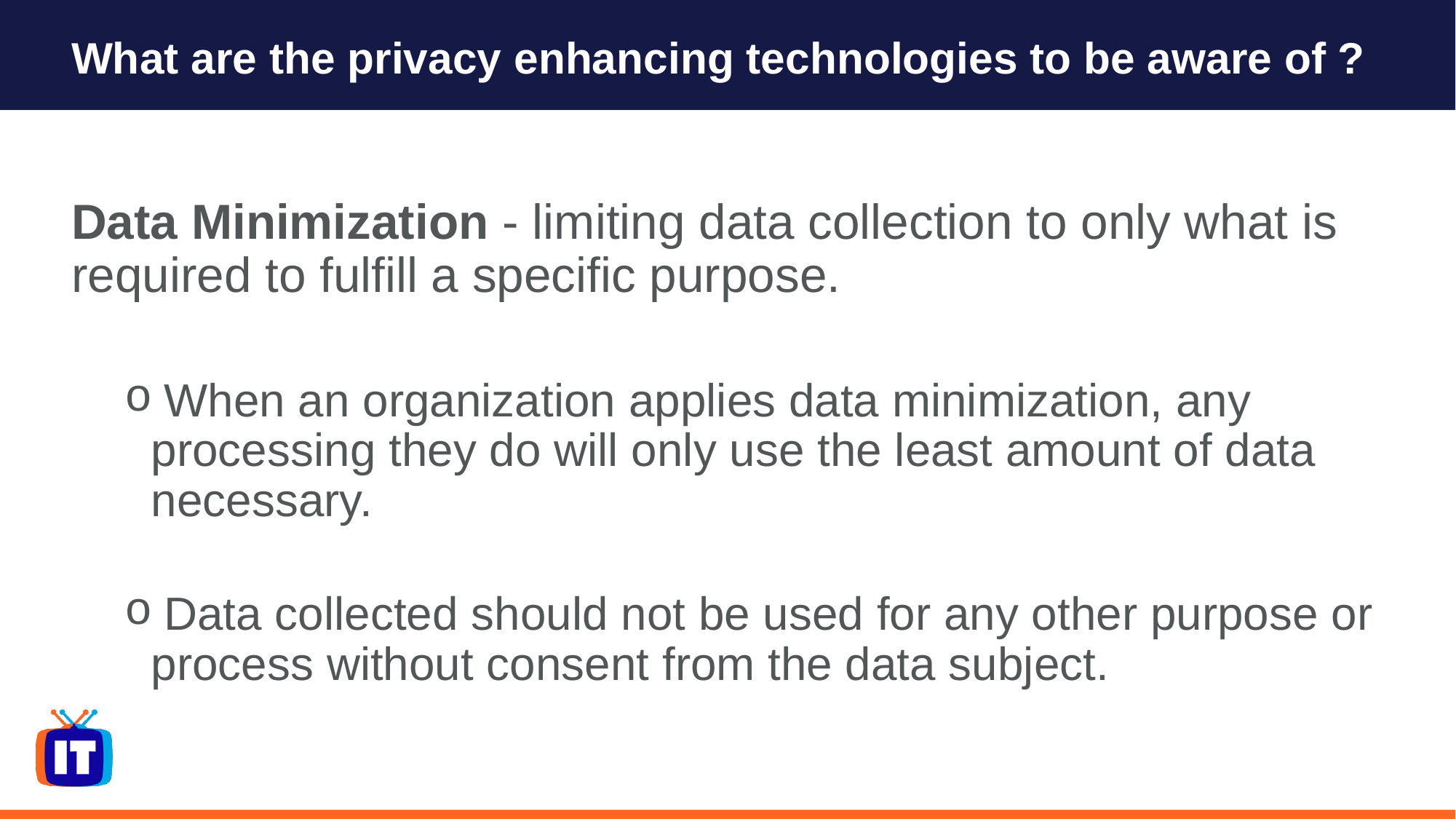

# What are the privacy enhancing technologies to be aware of ?

Data Minimization - limiting data collection to only what is required to fulfill a specific purpose.

 When an organization applies data minimization, any processing they do will only use the least amount of data necessary.

 Data collected should not be used for any other purpose or process without consent from the data subject.